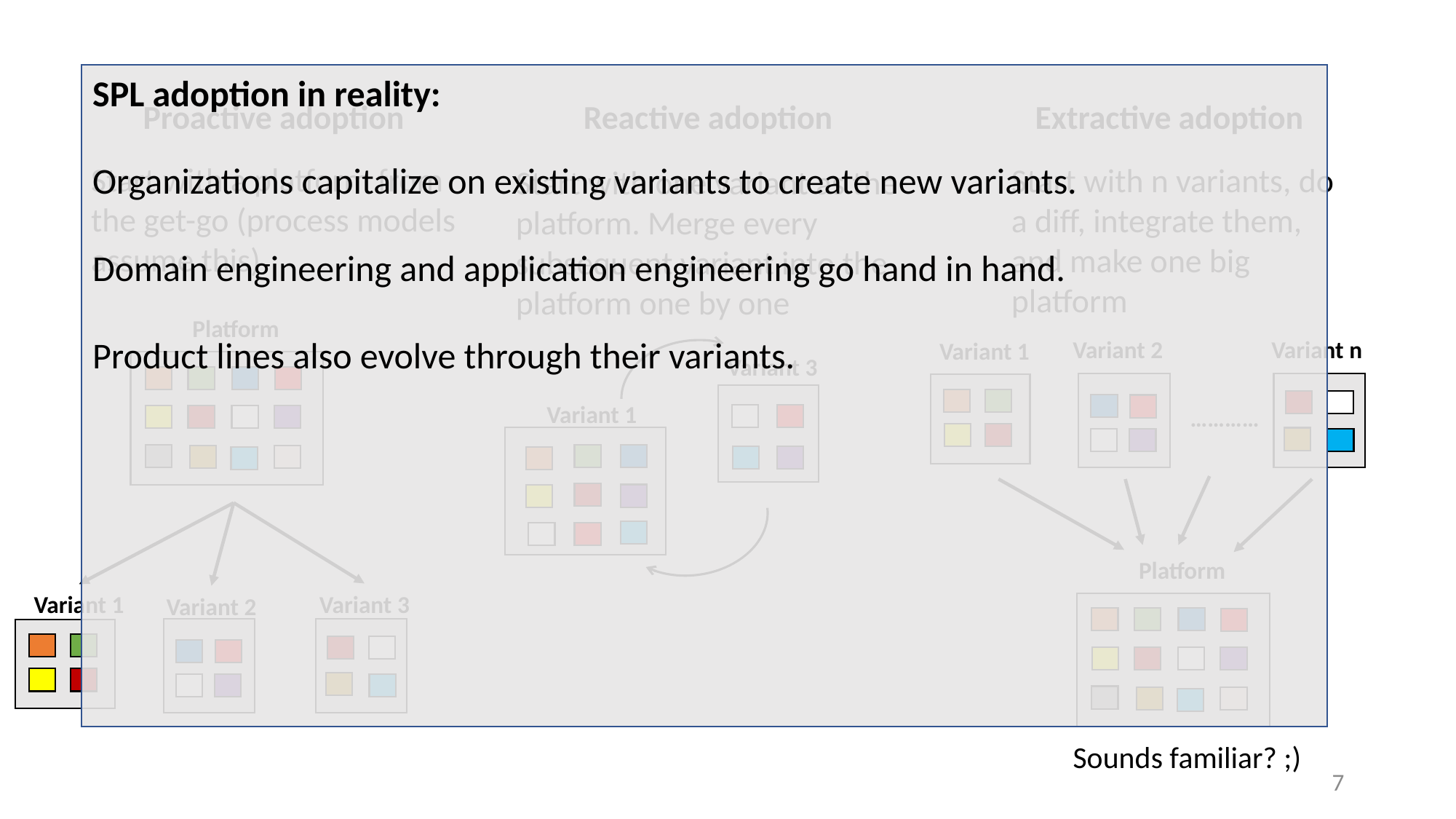

SPL adoption in reality:

Organizations capitalize on existing variants to create new variants.

Domain engineering and application engineering go hand in hand.

Product lines also evolve through their variants.
Extractive adoption
Reactive adoption
Proactive adoption
Start with a platform from the get-go (process models assume this)
Start with n variants, do a diff, integrate them, and make one big platform
Start with one variant as the platform. Merge every subsequent variant into the platform one by one
Platform

Variant 2
Variant n
Variant 1
Variant 2
Variant 3

Variant 1

…………

Platform
Variant 3
Variant 1
Variant 2

Sounds familiar? ;)
7